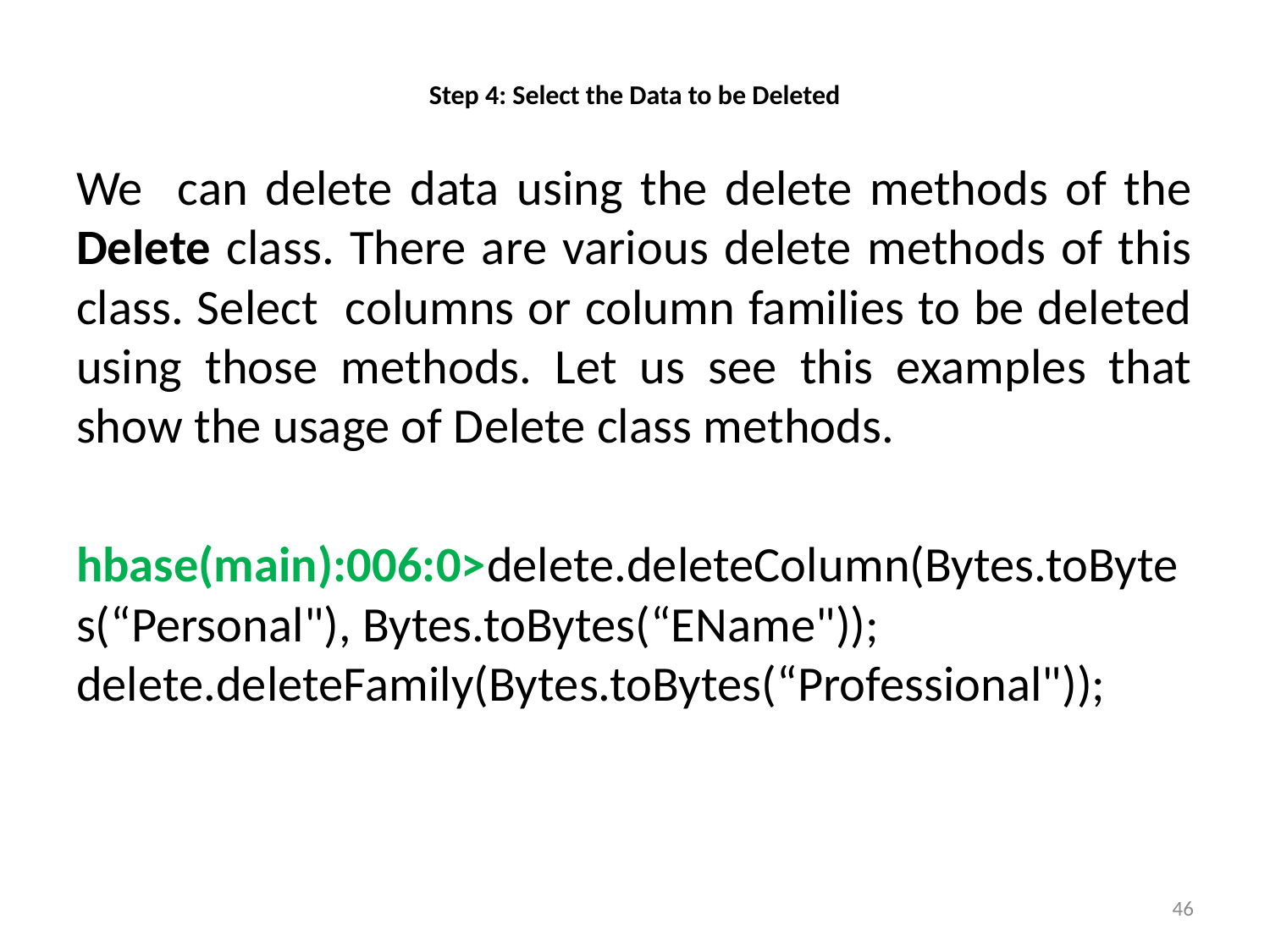

# Step 4: Select the Data to be Deleted
We  can delete data using the delete methods of the Delete class. There are various delete methods of this class. Select  columns or column families to be deleted using those methods. Let us see this examples that show the usage of Delete class methods.

hbase(main):006:0>delete.deleteColumn(Bytes.toBytes(“Personal"), Bytes.toBytes(“EName")); delete.deleteFamily(Bytes.toBytes(“Professional"));
46